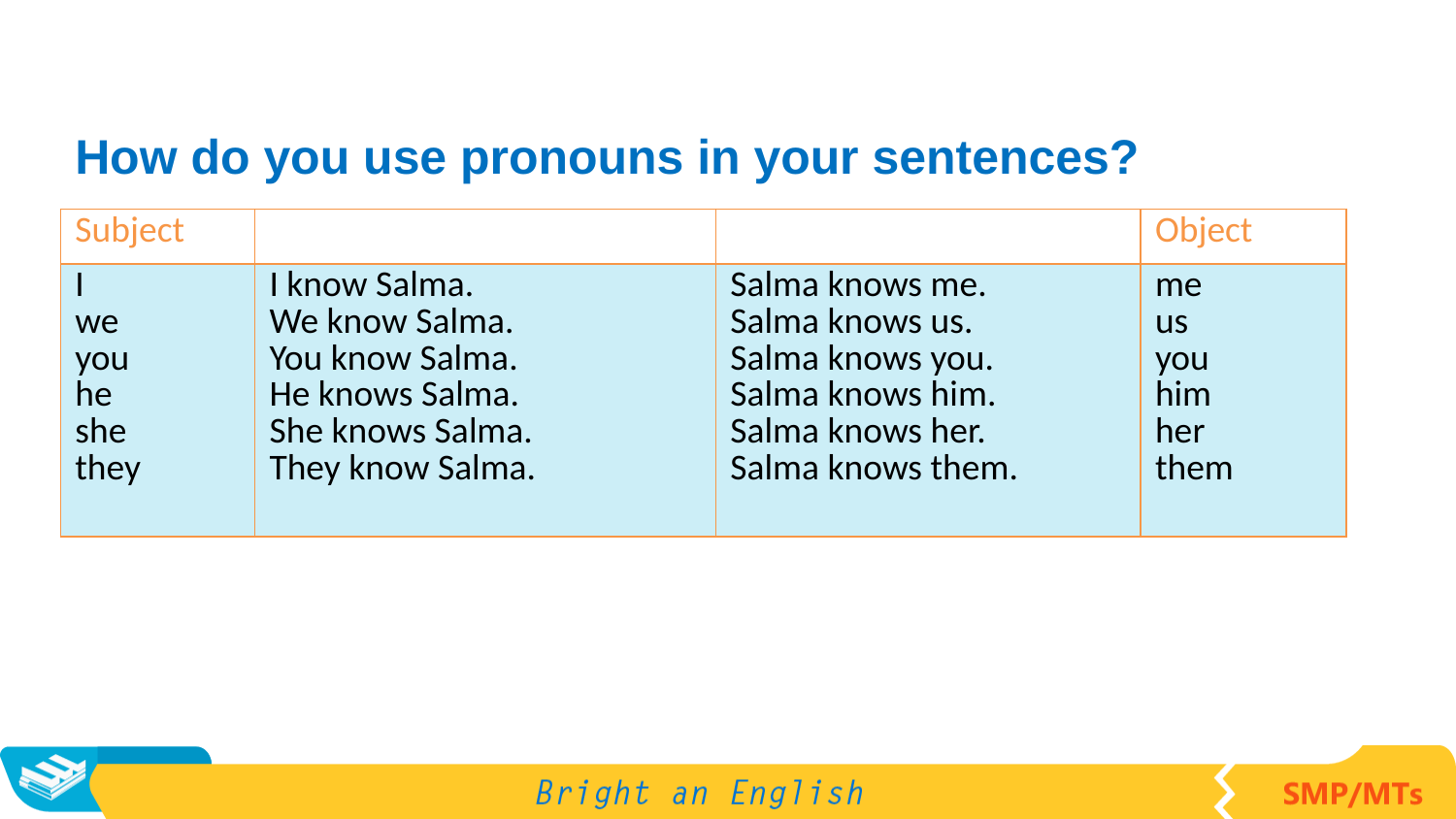

How do you use pronouns in your sentences?
| Subject |  |  | Object |
| --- | --- | --- | --- |
| I we you he she they | I know Salma. We know Salma. You know Salma. He knows Salma. She knows Salma. They know Salma. | Salma knows me. Salma knows us. Salma knows you. Salma knows him. Salma knows her. Salma knows them. | me us you him her them |